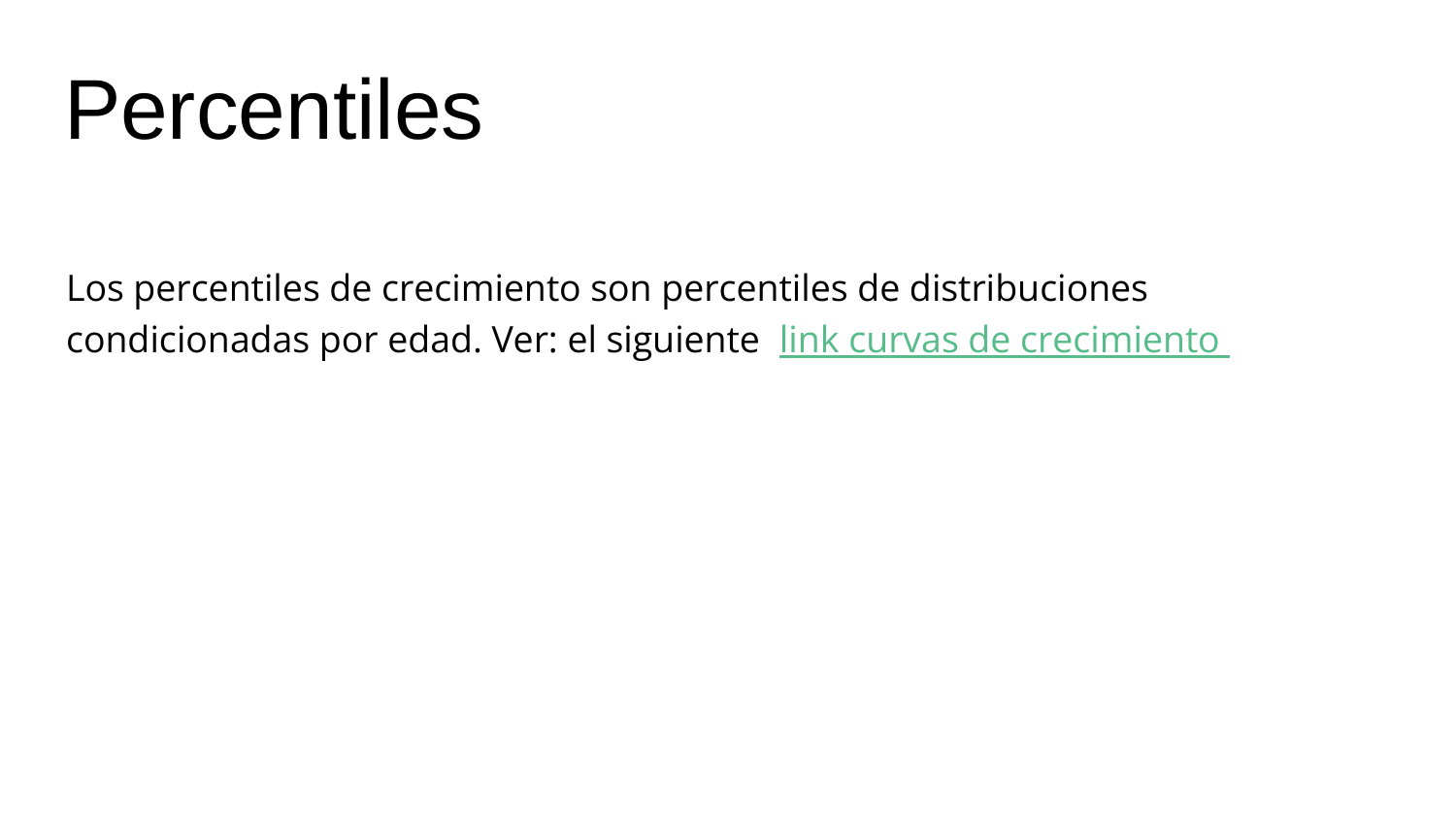

# Percentiles
Los percentiles de crecimiento son percentiles de distribuciones condicionadas por edad. Ver: el siguiente  link curvas de crecimiento